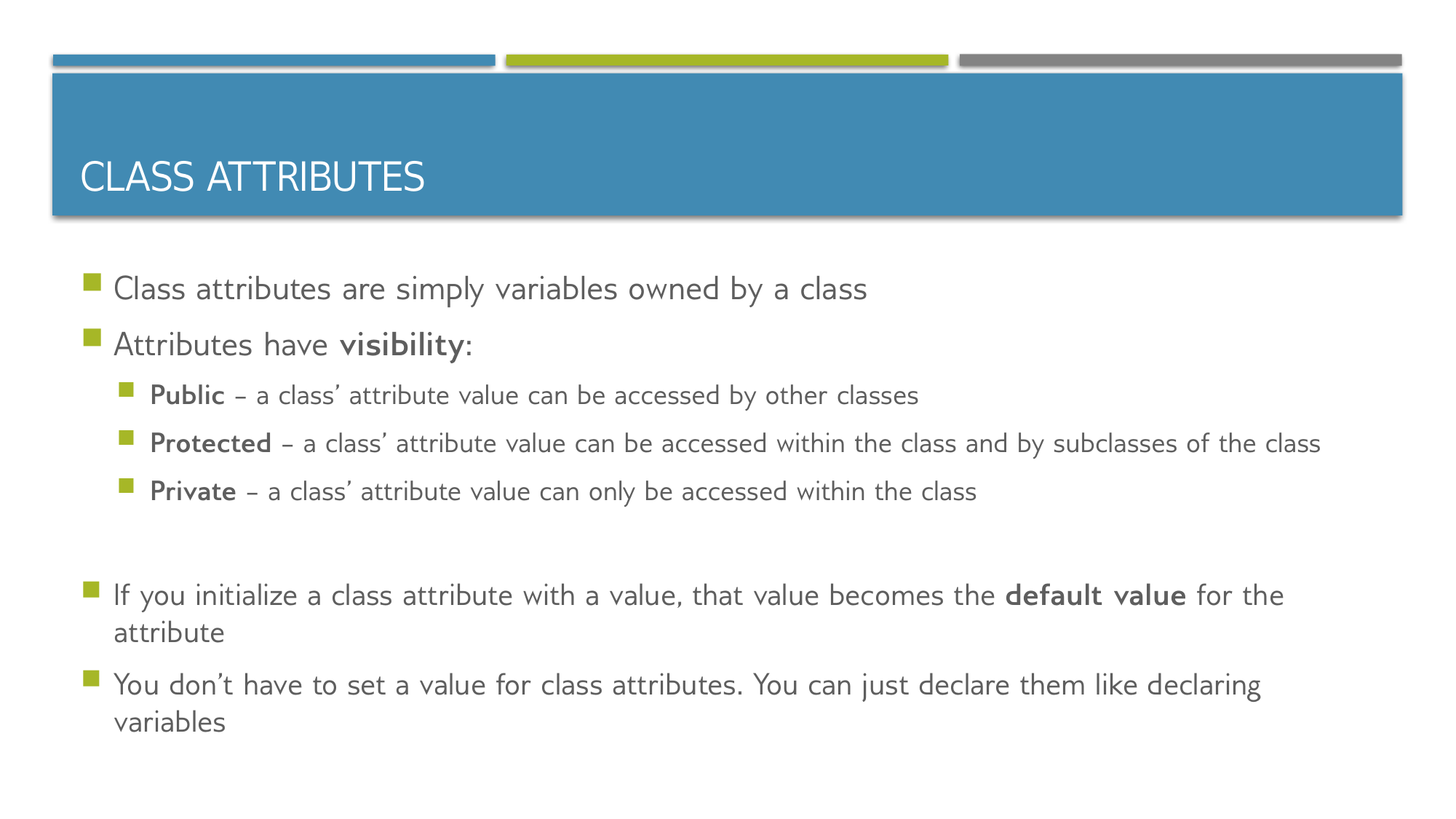

# Class Attributes
Class attributes are simply variables owned by a class
Attributes have visibility:
Public – a class’ attribute value can be accessed by other classes
Protected – a class’ attribute value can be accessed within the class and by subclasses of the class
Private – a class’ attribute value can only be accessed within the class

If you initialize a class attribute with a value, that value becomes the default value for the attribute
You don’t have to set a value for class attributes. You can just declare them like declaring variables